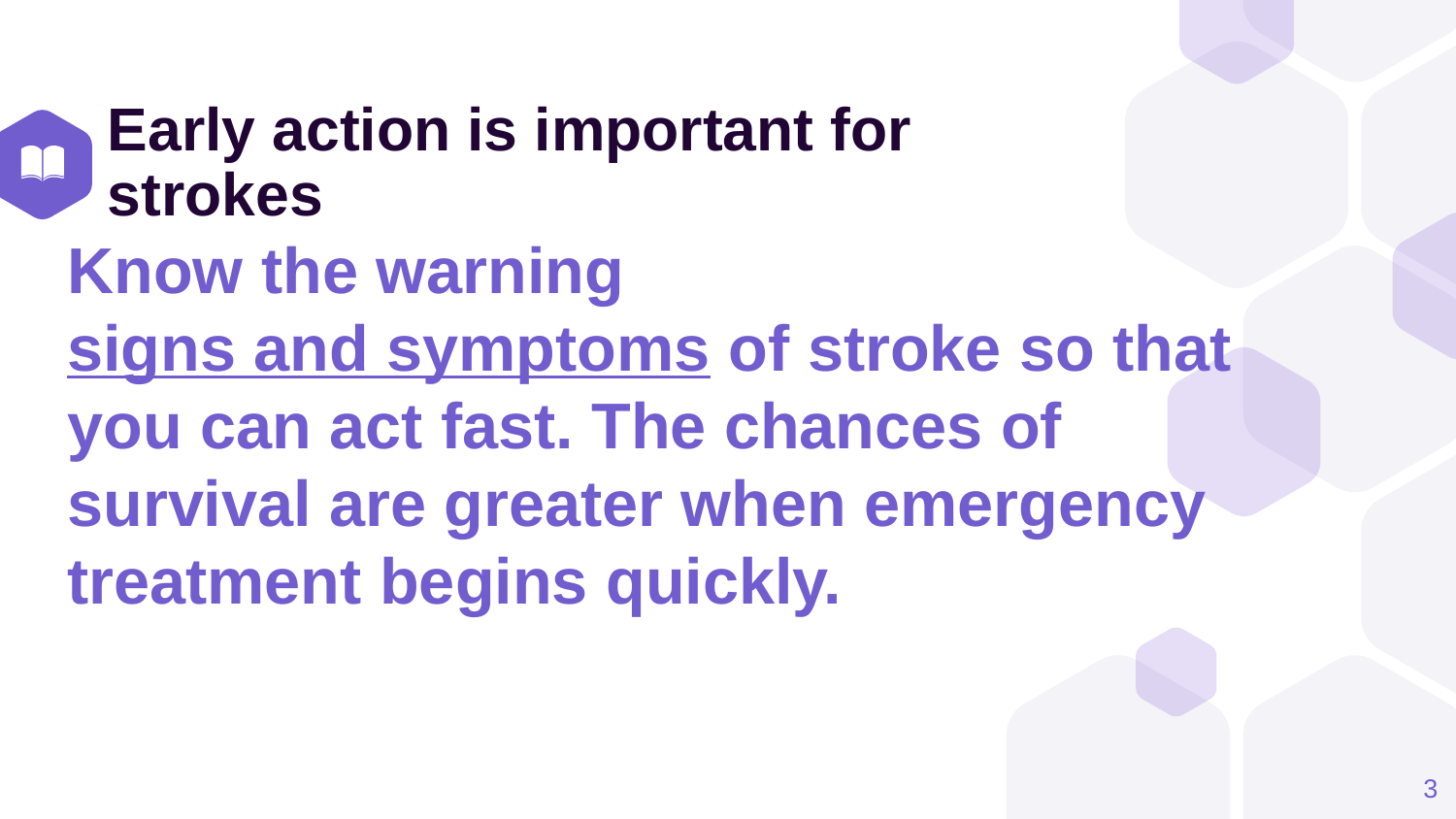

# Early action is important for strokes

Know the warning signs and symptoms of stroke so that you can act fast. The chances of survival are greater when emergency treatment begins quickly.
3